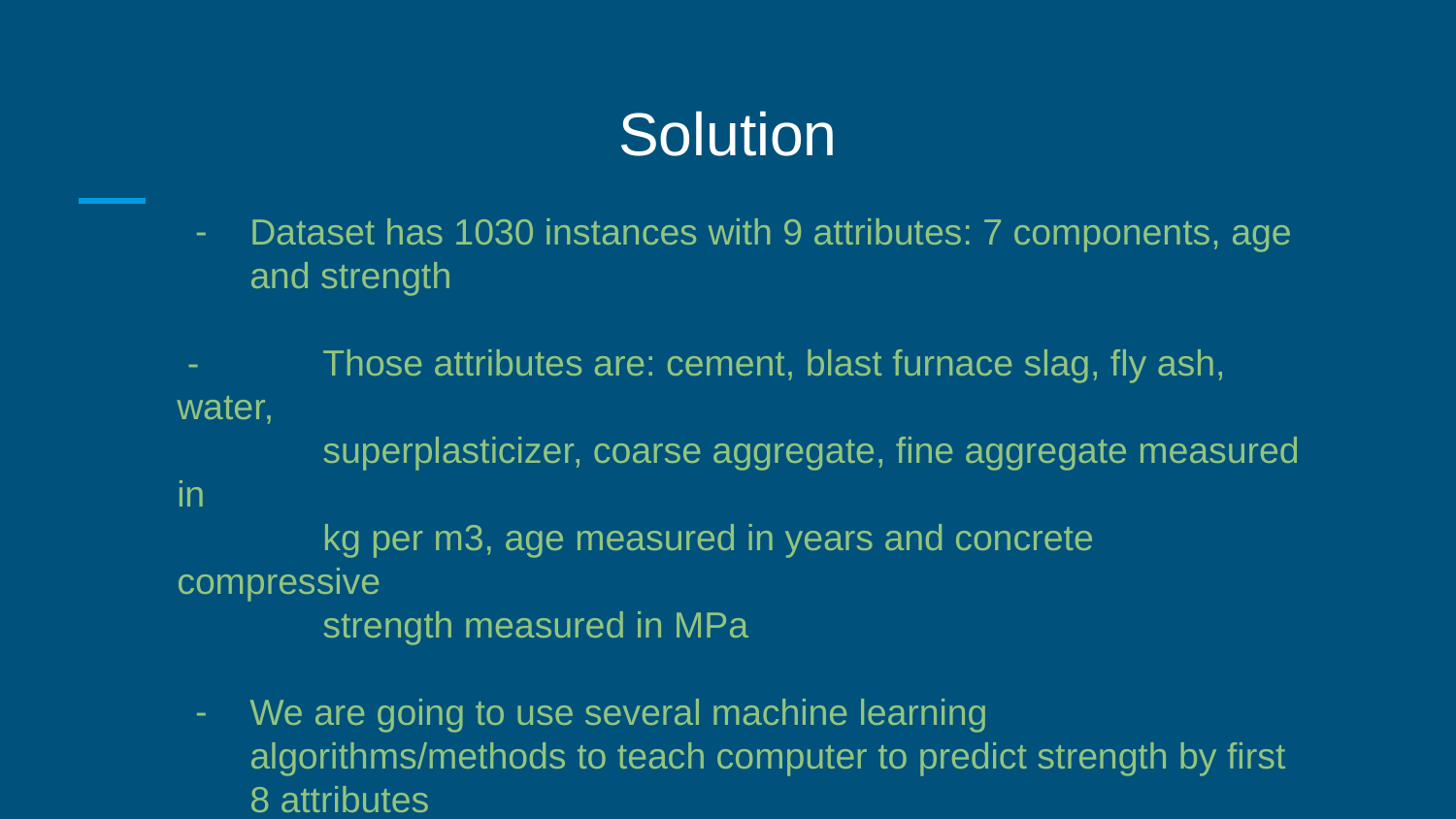

# Solution
Dataset has 1030 instances with 9 attributes: 7 components, age and strength

 -	Those attributes are: cement, blast furnace slag, fly ash, water,
	superplasticizer, coarse aggregate, fine aggregate measured in
	kg per m3, age measured in years and concrete compressive
	strength measured in MPa

We are going to use several machine learning algorithms/methods to teach computer to predict strength by first 8 attributes